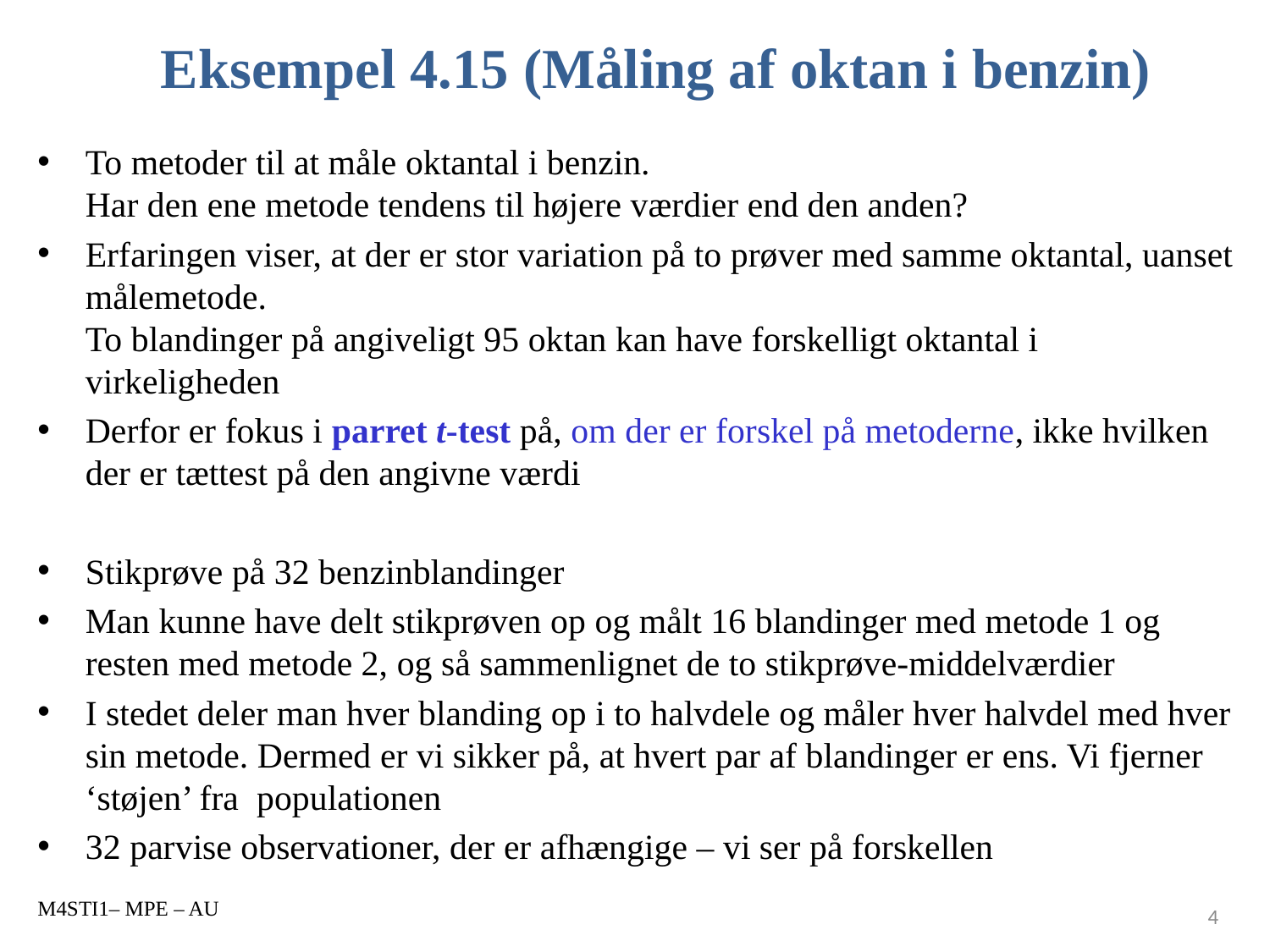

# Eksempel 4.15 (Måling af oktan i benzin)
To metoder til at måle oktantal i benzin.                                                                Har den ene metode tendens til højere værdier end den anden?
Erfaringen viser, at der er stor variation på to prøver med samme oktantal, uanset målemetode.                                                                                                           To blandinger på angiveligt 95 oktan kan have forskelligt oktantal i virkeligheden
Derfor er fokus i parret t-test på, om der er forskel på metoderne, ikke hvilken der er tættest på den angivne værdi

Stikprøve på 32 benzinblandinger
Man kunne have delt stikprøven op og målt 16 blandinger med metode 1 og resten med metode 2, og så sammenlignet de to stikprøve-middelværdier
I stedet deler man hver blanding op i to halvdele og måler hver halvdel med hver sin metode. Dermed er vi sikker på, at hvert par af blandinger er ens. Vi fjerner ‘støjen’ fra  populationen
32 parvise observationer, der er afhængige – vi ser på forskellen
M4STI1– MPE – AU
4